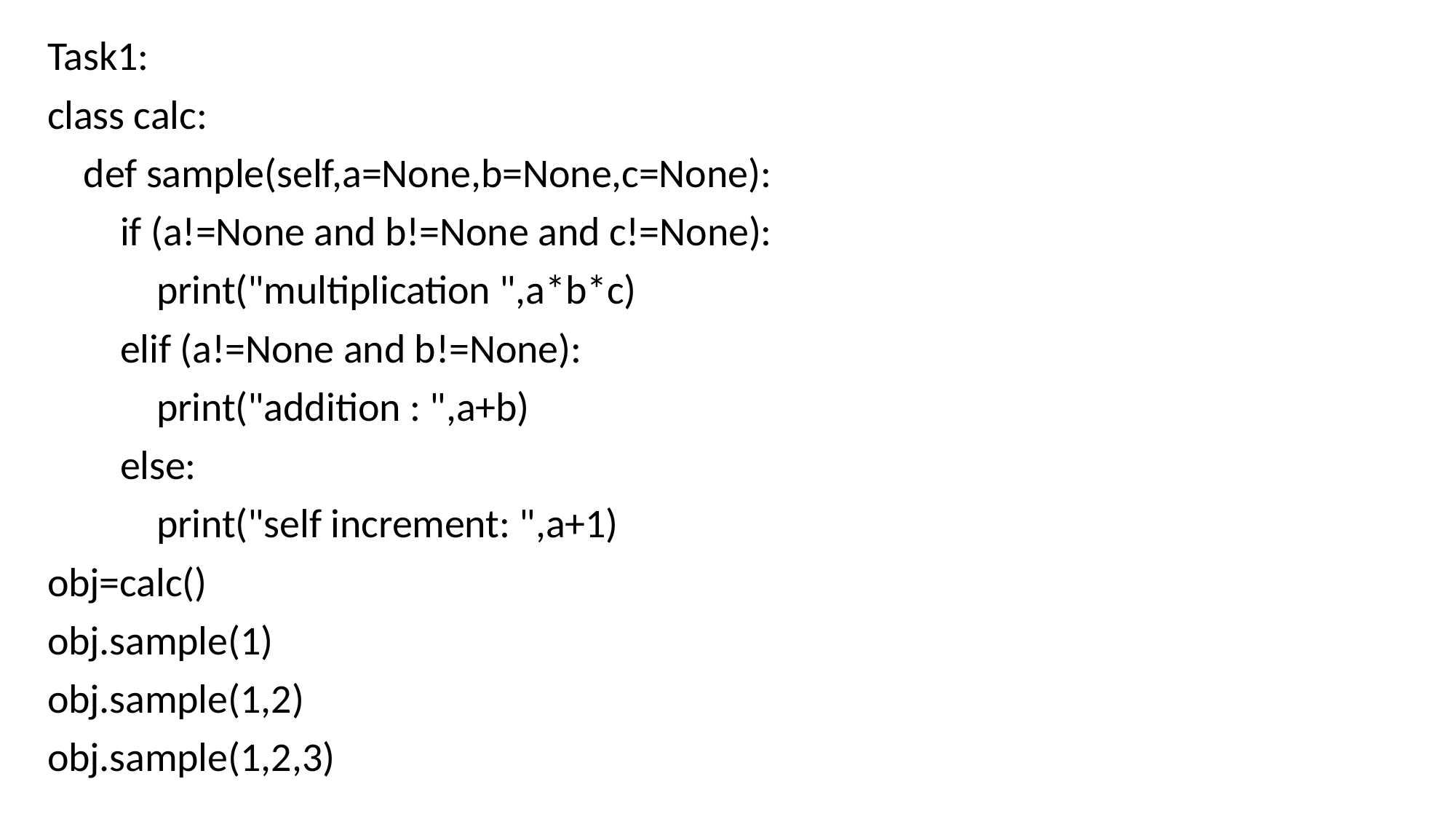

Task1:
class calc:
    def sample(self,a=None,b=None,c=None):
        if (a!=None and b!=None and c!=None):
            print("multiplication ",a*b*c)
        elif (a!=None and b!=None):
            print("addition : ",a+b)
        else:
            print("self increment: ",a+1)
obj=calc()
obj.sample(1)
obj.sample(1,2)
obj.sample(1,2,3)